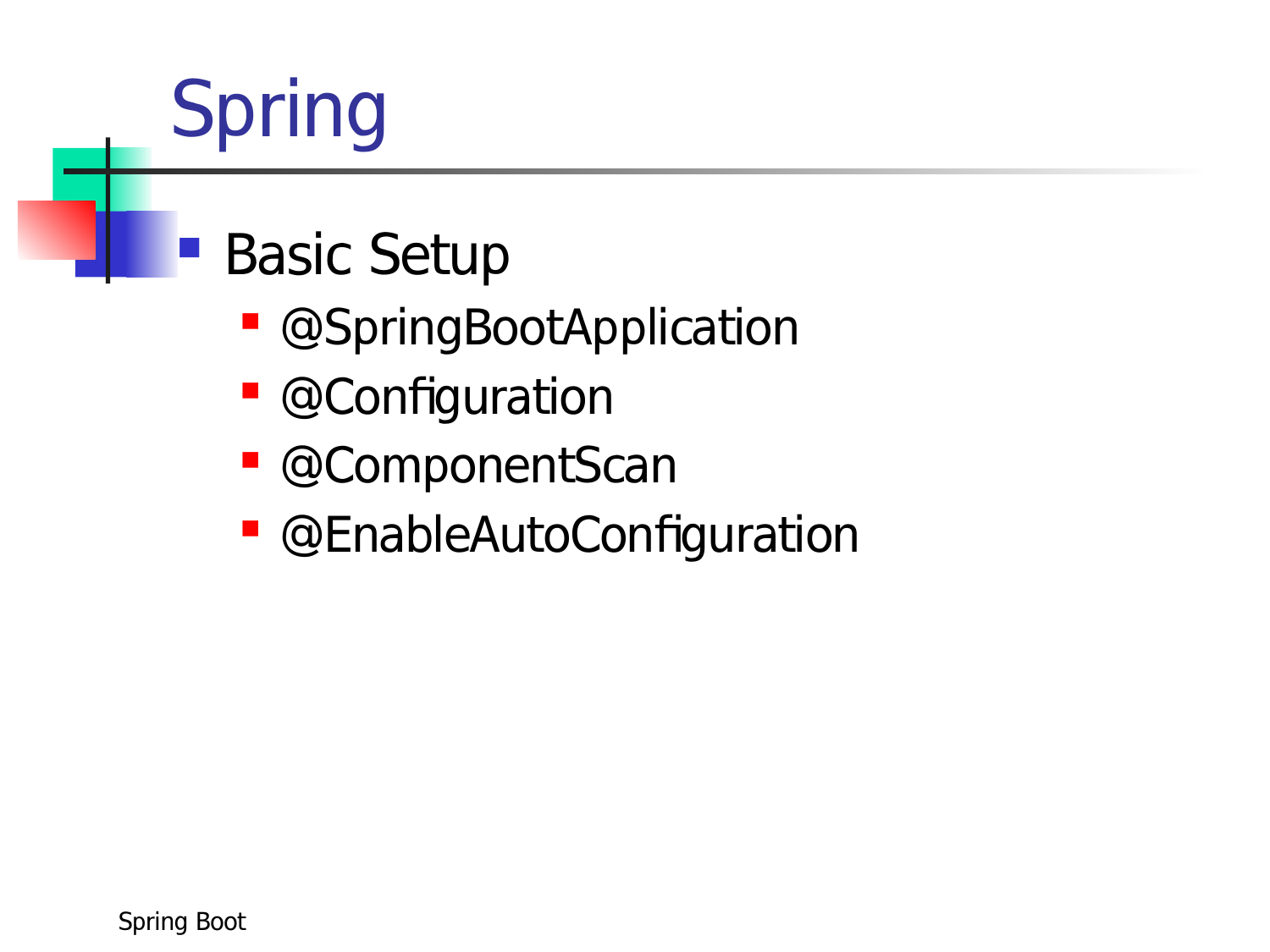

# Spring
Basic Setup
@SpringBootApplication
@Configuration
@ComponentScan
@EnableAutoConfiguration

Spring Boot